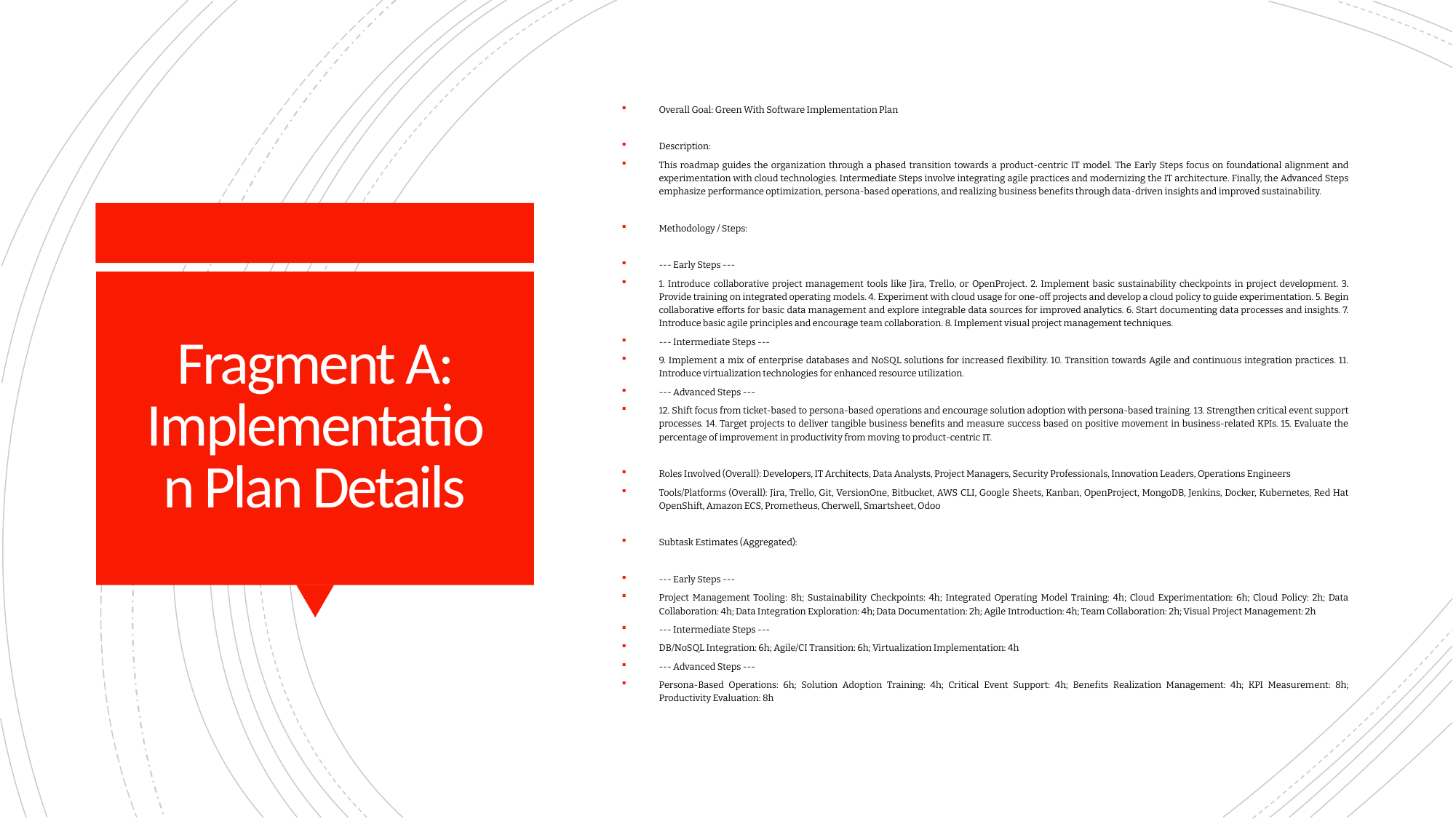

Overall Goal: Green With Software Implementation Plan

Description:
This roadmap guides the organization through a phased transition towards a product-centric IT model. The Early Steps focus on foundational alignment and experimentation with cloud technologies. Intermediate Steps involve integrating agile practices and modernizing the IT architecture. Finally, the Advanced Steps emphasize performance optimization, persona-based operations, and realizing business benefits through data-driven insights and improved sustainability.

Methodology / Steps:

--- Early Steps ---
1. Introduce collaborative project management tools like Jira, Trello, or OpenProject. 2. Implement basic sustainability checkpoints in project development. 3. Provide training on integrated operating models. 4. Experiment with cloud usage for one-off projects and develop a cloud policy to guide experimentation. 5. Begin collaborative efforts for basic data management and explore integrable data sources for improved analytics. 6. Start documenting data processes and insights. 7. Introduce basic agile principles and encourage team collaboration. 8. Implement visual project management techniques.
--- Intermediate Steps ---
9. Implement a mix of enterprise databases and NoSQL solutions for increased flexibility. 10. Transition towards Agile and continuous integration practices. 11. Introduce virtualization technologies for enhanced resource utilization.
--- Advanced Steps ---
12. Shift focus from ticket-based to persona-based operations and encourage solution adoption with persona-based training. 13. Strengthen critical event support processes. 14. Target projects to deliver tangible business benefits and measure success based on positive movement in business-related KPIs. 15. Evaluate the percentage of improvement in productivity from moving to product-centric IT.

Roles Involved (Overall): Developers, IT Architects, Data Analysts, Project Managers, Security Professionals, Innovation Leaders, Operations Engineers
Tools/Platforms (Overall): Jira, Trello, Git, VersionOne, Bitbucket, AWS CLI, Google Sheets, Kanban, OpenProject, MongoDB, Jenkins, Docker, Kubernetes, Red Hat OpenShift, Amazon ECS, Prometheus, Cherwell, Smartsheet, Odoo

Subtask Estimates (Aggregated):

--- Early Steps ---
Project Management Tooling: 8h; Sustainability Checkpoints: 4h; Integrated Operating Model Training: 4h; Cloud Experimentation: 6h; Cloud Policy: 2h; Data Collaboration: 4h; Data Integration Exploration: 4h; Data Documentation: 2h; Agile Introduction: 4h; Team Collaboration: 2h; Visual Project Management: 2h
--- Intermediate Steps ---
DB/NoSQL Integration: 6h; Agile/CI Transition: 6h; Virtualization Implementation: 4h
--- Advanced Steps ---
Persona-Based Operations: 6h; Solution Adoption Training: 4h; Critical Event Support: 4h; Benefits Realization Management: 4h; KPI Measurement: 8h; Productivity Evaluation: 8h
# Fragment A: Implementation Plan Details